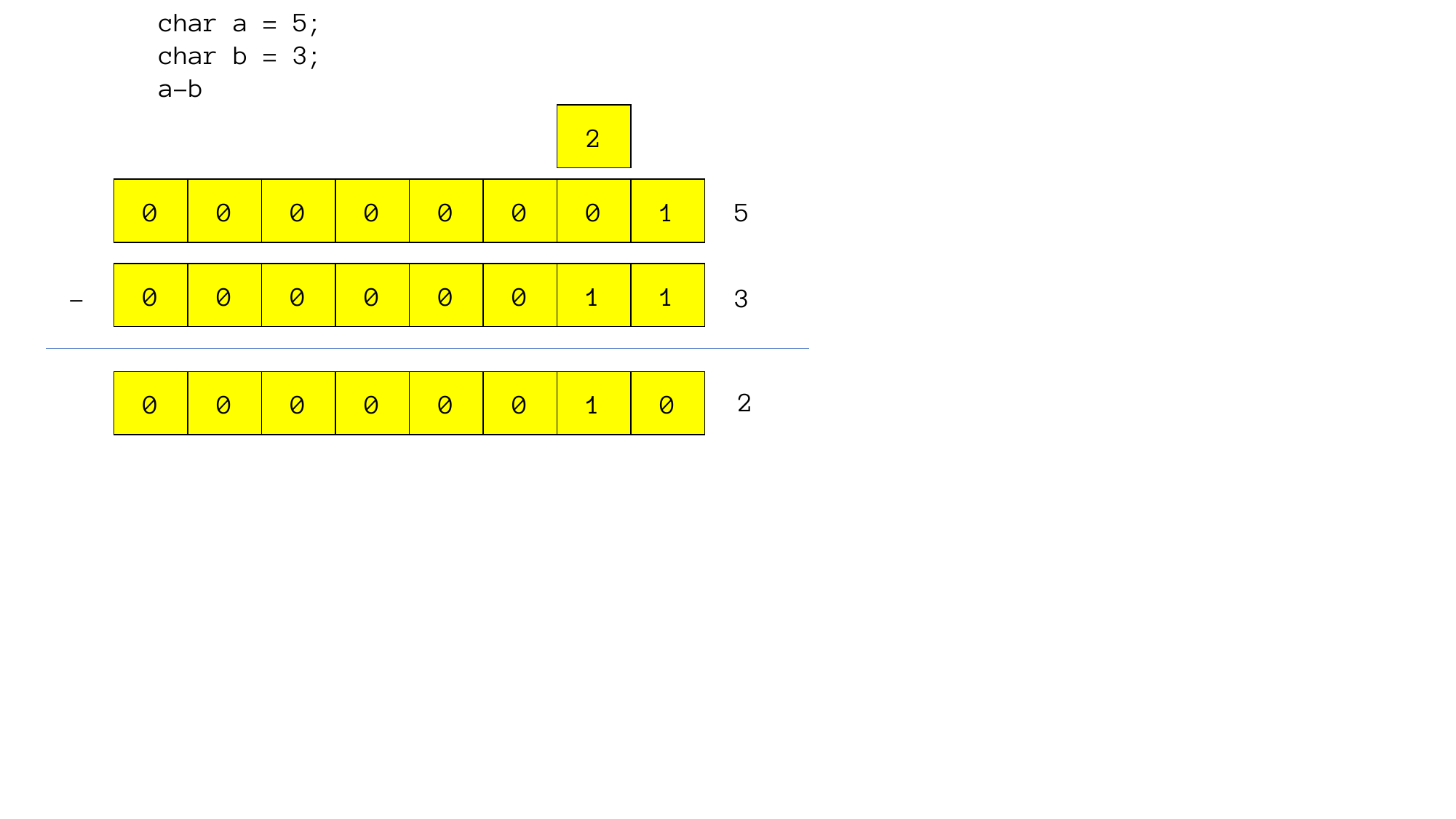

char a = 5;
char b = 3;
a-b
2
0
0
0
0
0
0
0
1
5
0
0
0
0
0
0
1
1
-
3
0
0
0
0
0
0
1
0
2